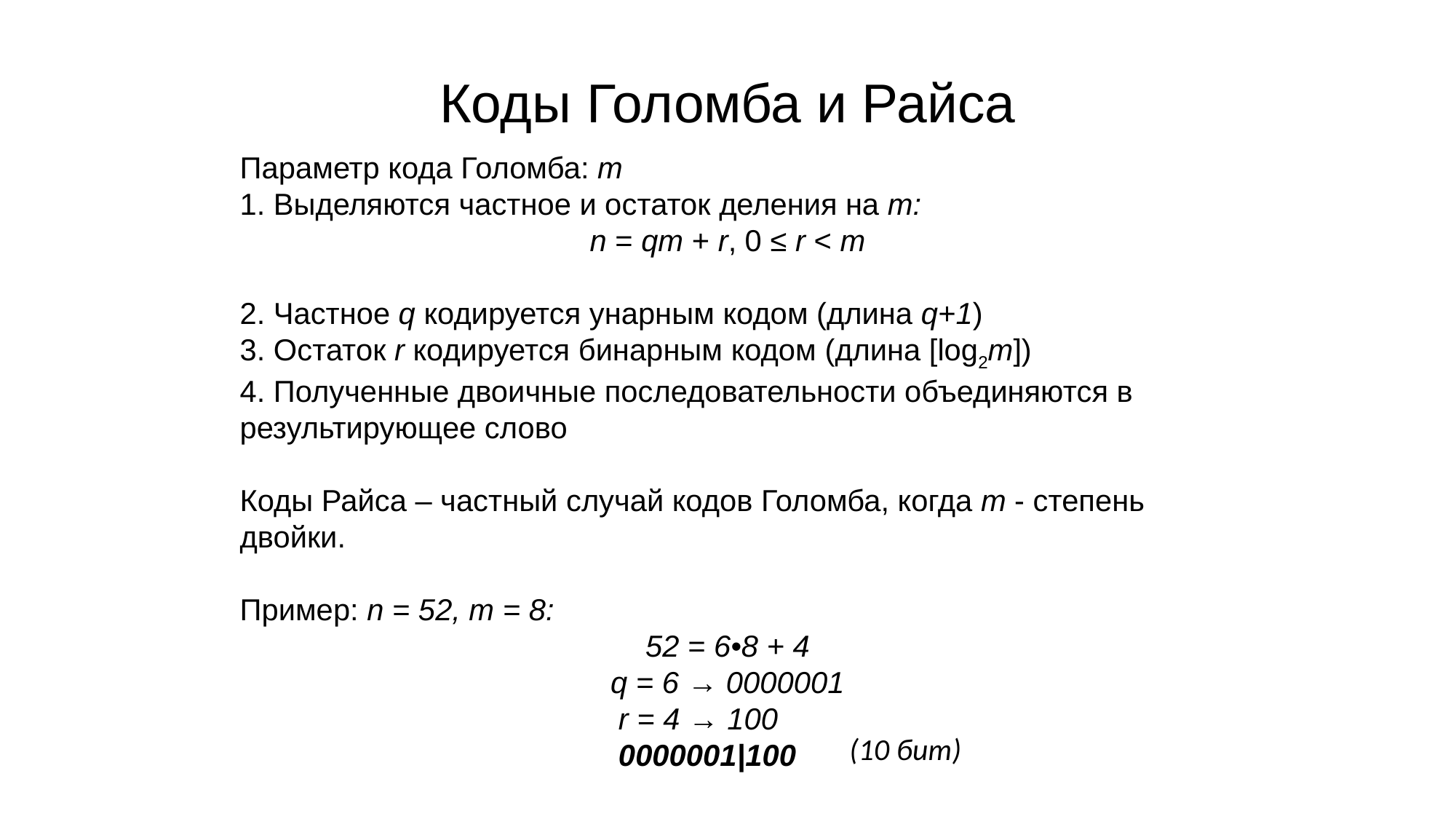

Коды Голомба и Райса
Параметр кода Голомба: m
1. Выделяются частное и остаток деления на m:
n = qm + r, 0 ≤ r < m

2. Частное q кодируется унарным кодом (длина q+1)
3. Остаток r кодируется бинарным кодом (длина [log2m])
4. Полученные двоичные последовательности объединяются в результирующее слово

Коды Райса – частный случай кодов Голомба, когда m - степень двойки.

Пример: n = 52, m = 8:
52 = 6•8 + 4
q = 6 → 0000001
r = 4 → 100
0000001|100
(10 бит)